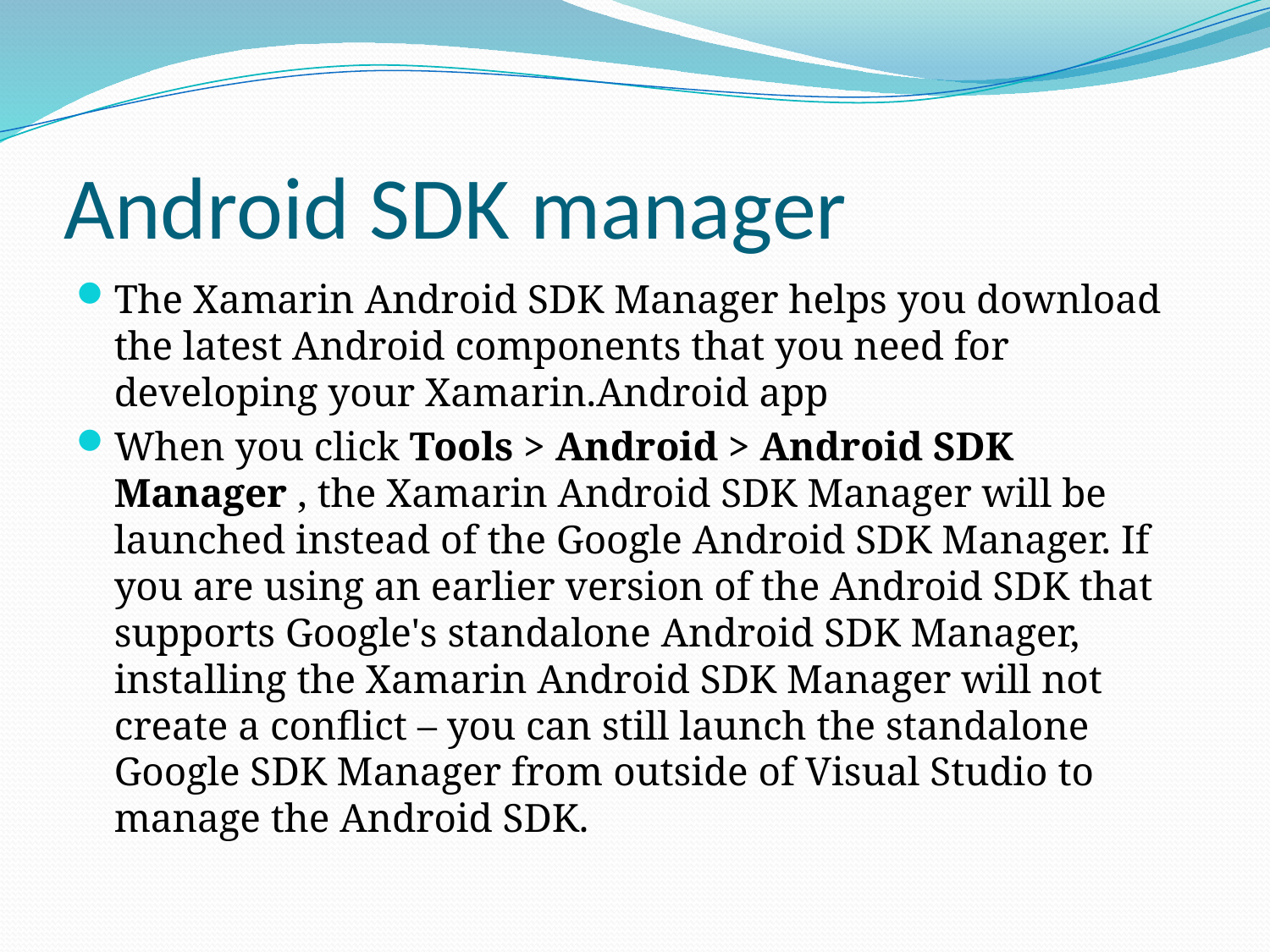

# Android SDK manager
The Xamarin Android SDK Manager helps you download the latest Android components that you need for developing your Xamarin.Android app
When you click Tools > Android > Android SDK Manager , the Xamarin Android SDK Manager will be launched instead of the Google Android SDK Manager. If you are using an earlier version of the Android SDK that supports Google's standalone Android SDK Manager, installing the Xamarin Android SDK Manager will not create a conflict – you can still launch the standalone Google SDK Manager from outside of Visual Studio to manage the Android SDK.